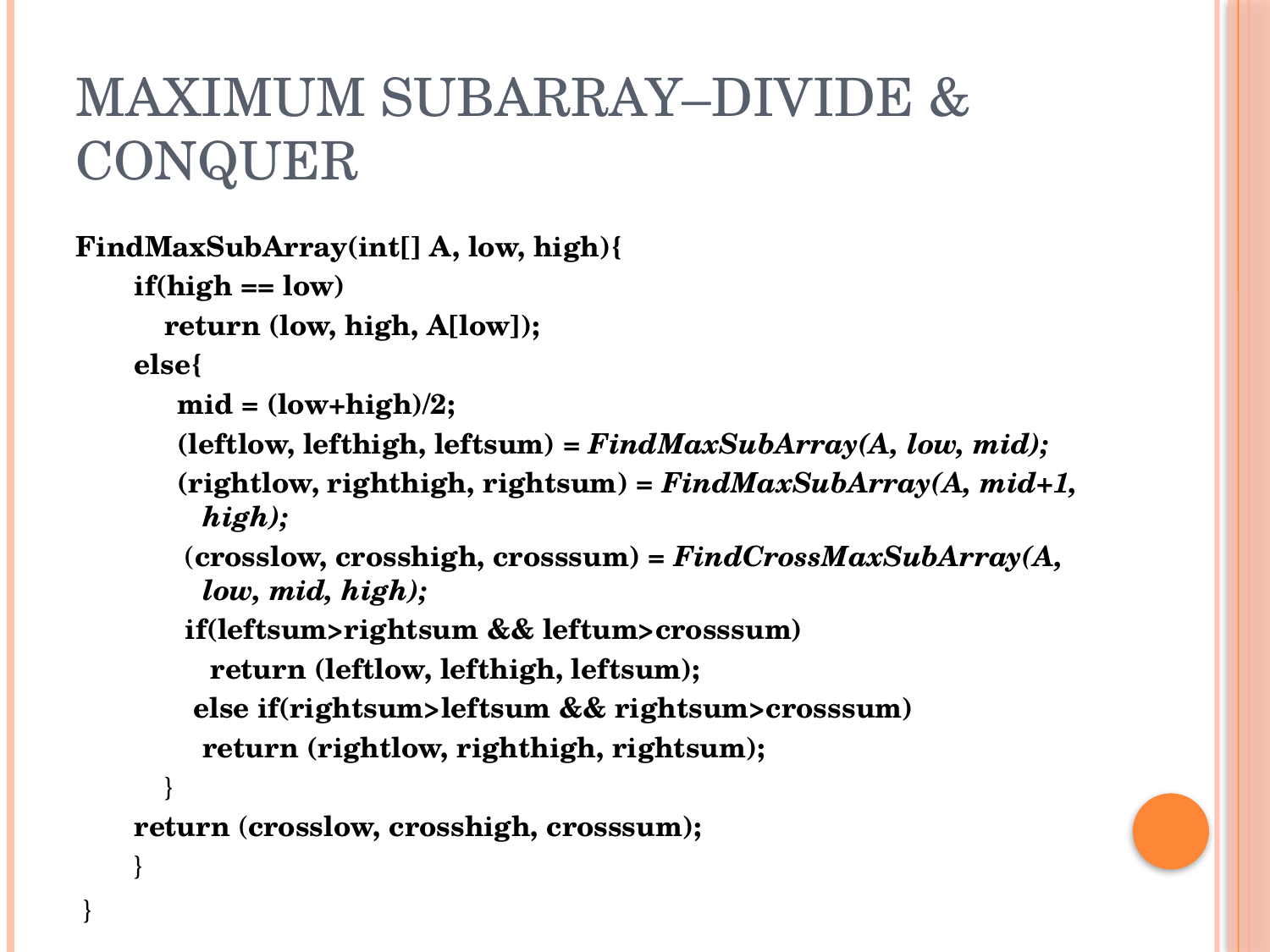

# Maximum Subarray–divide & conquer
FindMaxSubArray(int[] A, low, high){
 if(high == low)
 	return (low, high, A[low]);
 else{
mid = (low+high)/2;
(leftlow, lefthigh, leftsum) = FindMaxSubArray(A, low, mid);
(rightlow, righthigh, rightsum) = FindMaxSubArray(A, mid+1, high);
 (crosslow, crosshigh, crosssum) = FindCrossMaxSubArray(A, low, mid, high);
 if(leftsum>rightsum && leftum>crosssum)
	 return (leftlow, lefthigh, leftsum);
  else if(rightsum>leftsum && rightsum>crosssum)
 	return (rightlow, righthigh, rightsum);
 	}
 return (crosslow, crosshigh, crosssum);
 }
 }